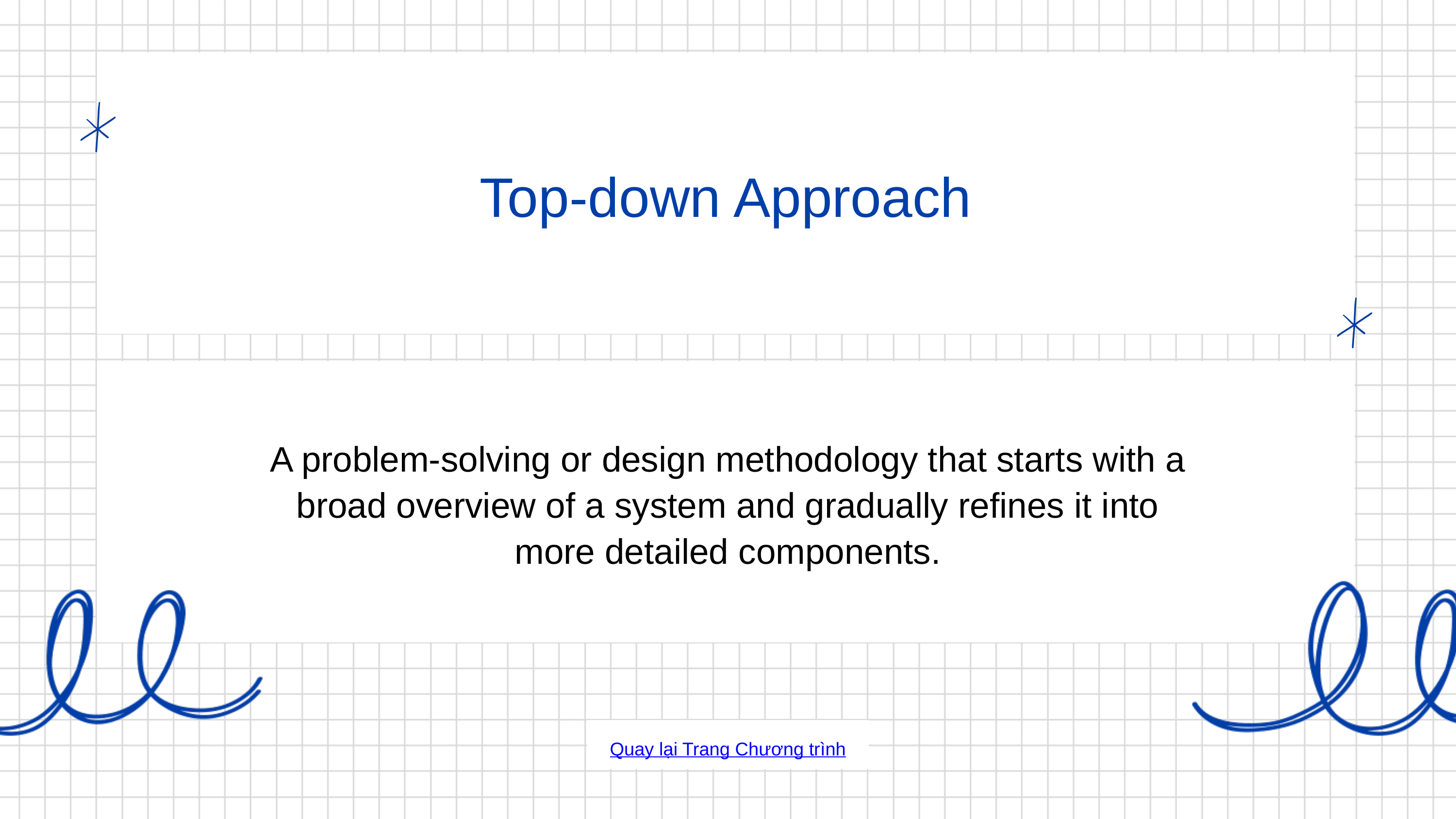

Top-down Approach

A problem-solving or design methodology that starts with a broad overview of a system and gradually refines it into more detailed components.

Quay lại Trang Chương trình